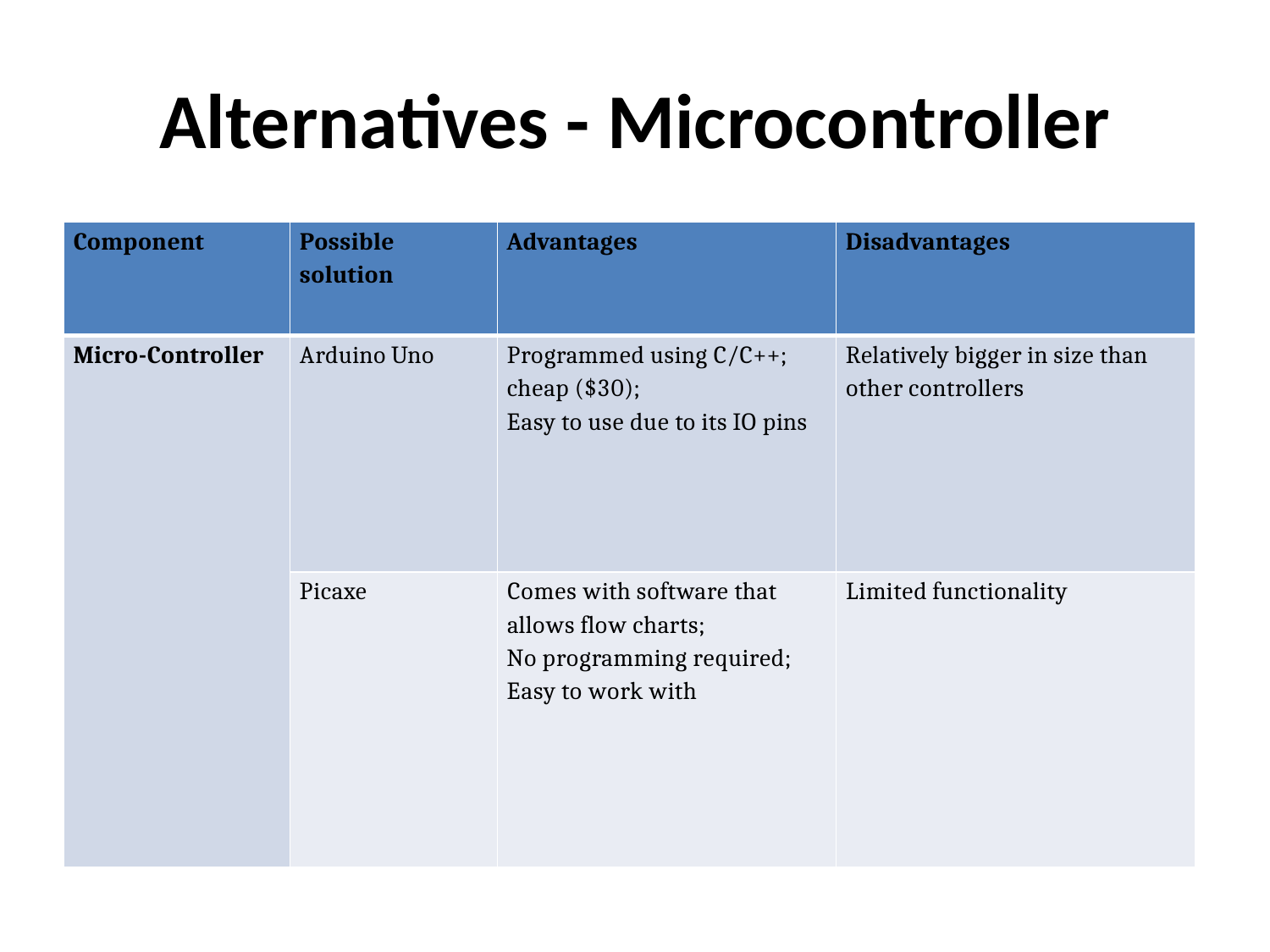

# Alternatives - Microcontroller
| Component | Possible solution | Advantages | Disadvantages |
| --- | --- | --- | --- |
| Micro-Controller | Arduino Uno | Programmed using C/C++;   cheap ($30); Easy to use due to its IO pins | Relatively bigger in size than other controllers |
|  | Picaxe | Comes with software that allows flow charts; No programming required; Easy to work with | Limited functionality |